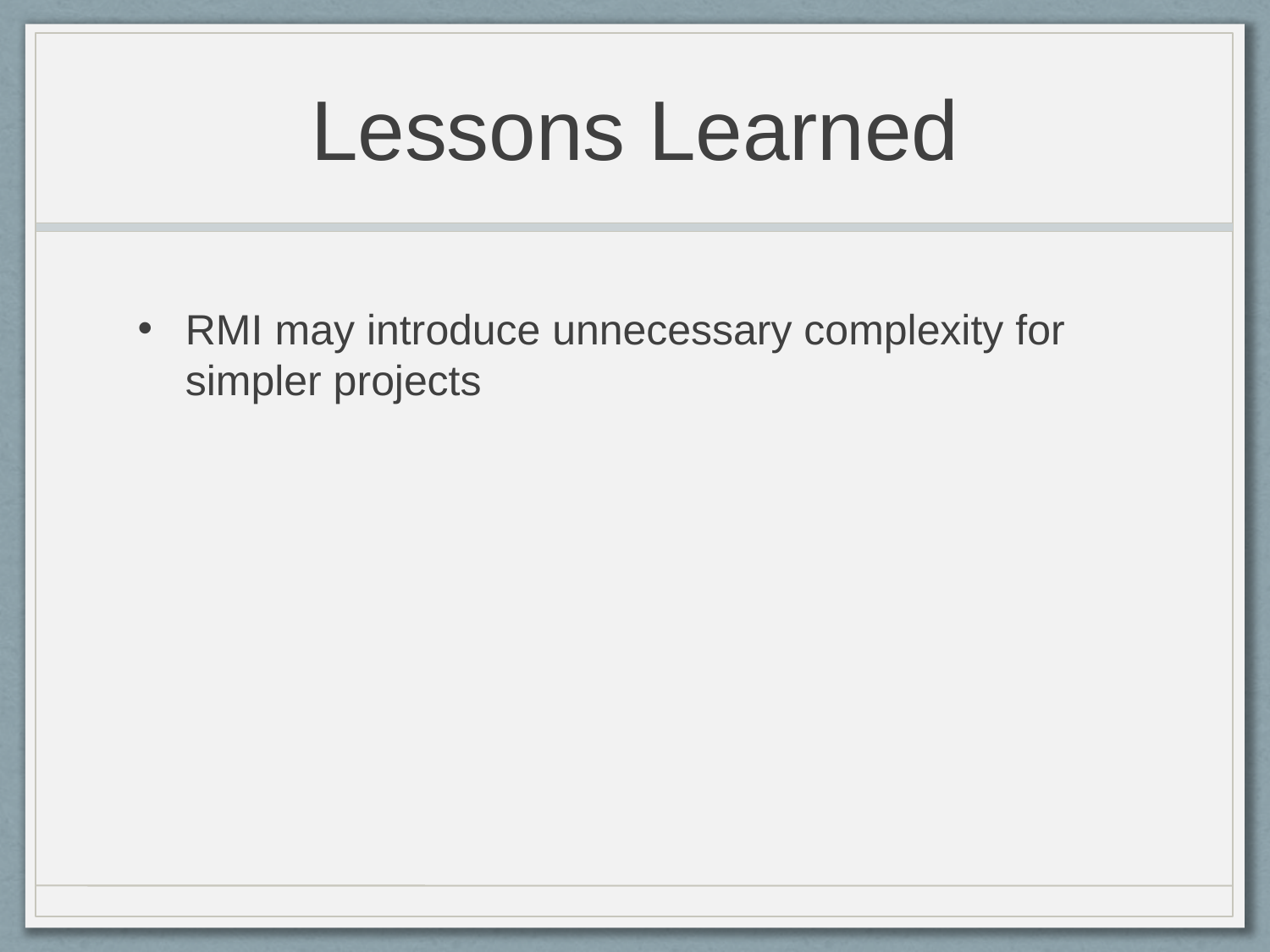

# Lessons Learned
RMI may introduce unnecessary complexity for simpler projects